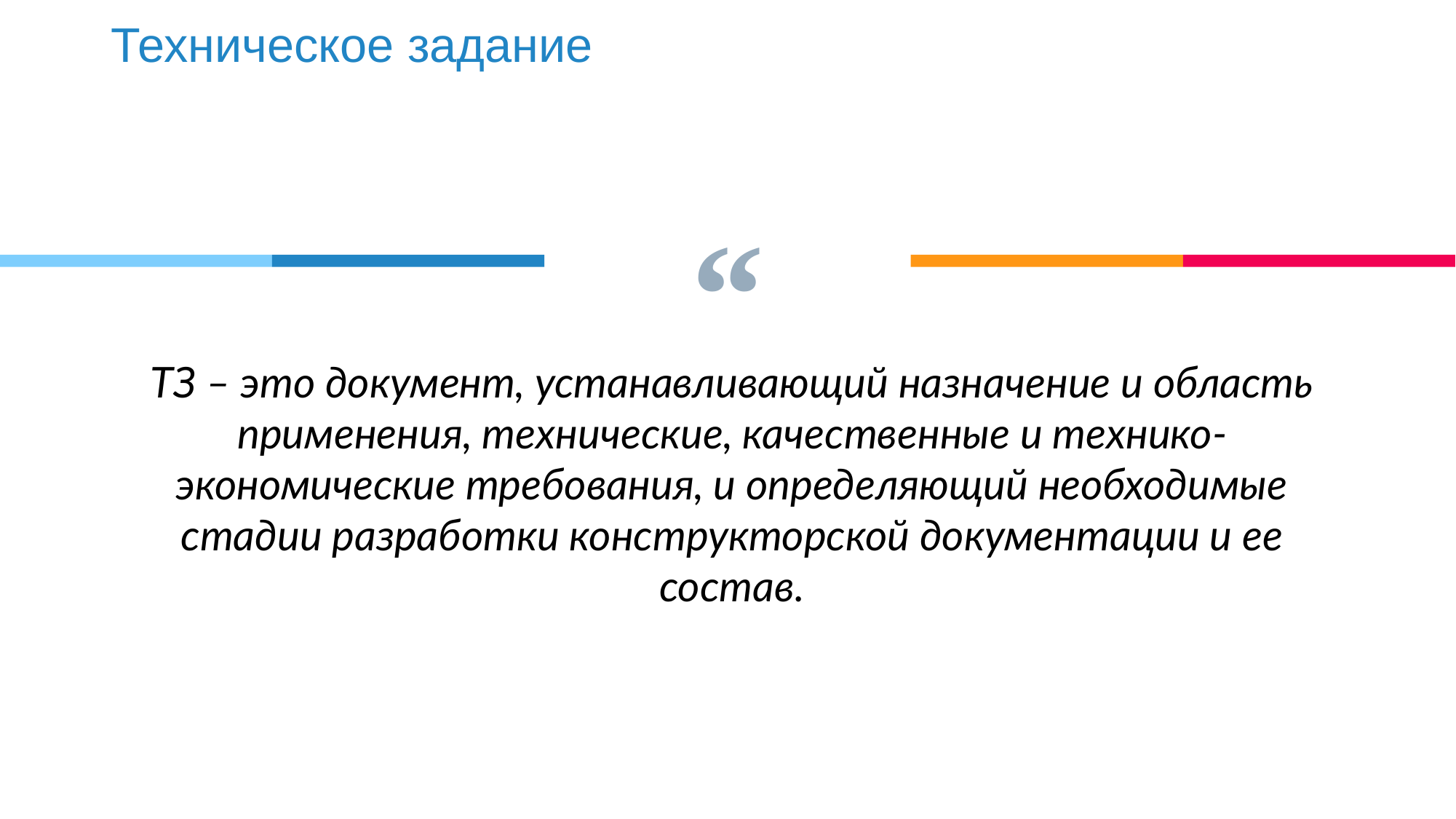

Техническое задание
ТЗ – это документ, устанавливающий назначение и область применения, технические, качественные и технико-экономические требования, и определяющий необходимые стадии разработки конструкторской документации и ее состав.